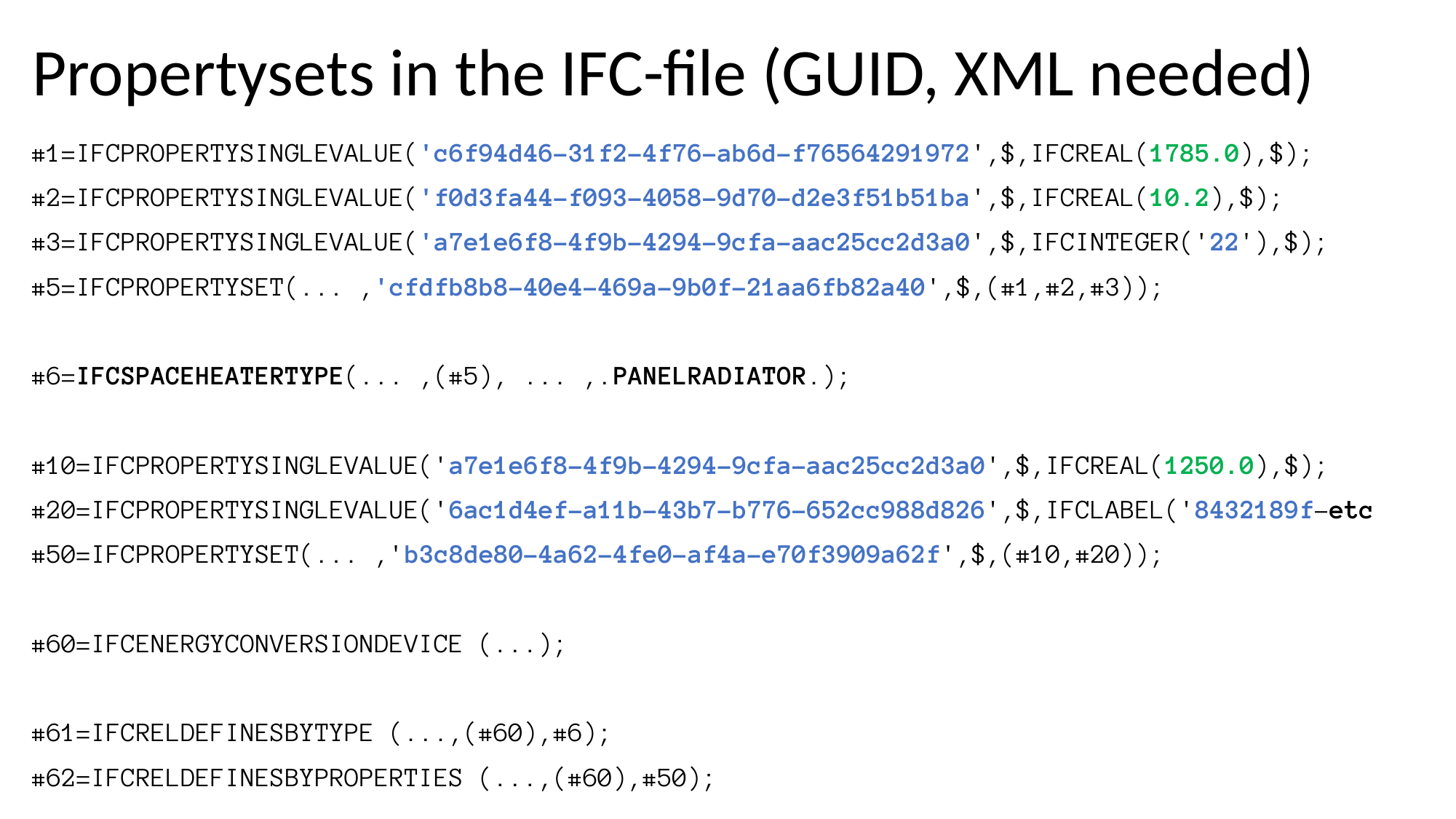

# Propertysets in the IFC-file (GUID, XML needed)
#1=IFCPROPERTYSINGLEVALUE('c6f94d46-31f2-4f76-ab6d-f76564291972',$,IFCREAL(1785.0),$);
#2=IFCPROPERTYSINGLEVALUE('f0d3fa44-f093-4058-9d70-d2e3f51b51ba',$,IFCREAL(10.2),$);
#3=IFCPROPERTYSINGLEVALUE('a7e1e6f8-4f9b-4294-9cfa-aac25cc2d3a0',$,IFCINTEGER('22'),$);
#5=IFCPROPERTYSET(... ,'cfdfb8b8-40e4-469a-9b0f-21aa6fb82a40',$,(#1,#2,#3));

#6=IFCSPACEHEATERTYPE(... ,(#5), ... ,.PANELRADIATOR.);

#10=IFCPROPERTYSINGLEVALUE('a7e1e6f8-4f9b-4294-9cfa-aac25cc2d3a0',$,IFCREAL(1250.0),$);
#20=IFCPROPERTYSINGLEVALUE('6ac1d4ef-a11b-43b7-b776-652cc988d826',$,IFCLABEL('8432189f-etc
#50=IFCPROPERTYSET(... ,'b3c8de80-4a62-4fe0-af4a-e70f3909a62f',$,(#10,#20));

#60=IFCENERGYCONVERSIONDEVICE (...);

#61=IFCRELDEFINESBYTYPE (...,(#60),#6);
#62=IFCRELDEFINESBYPROPERTIES (...,(#60),#50);